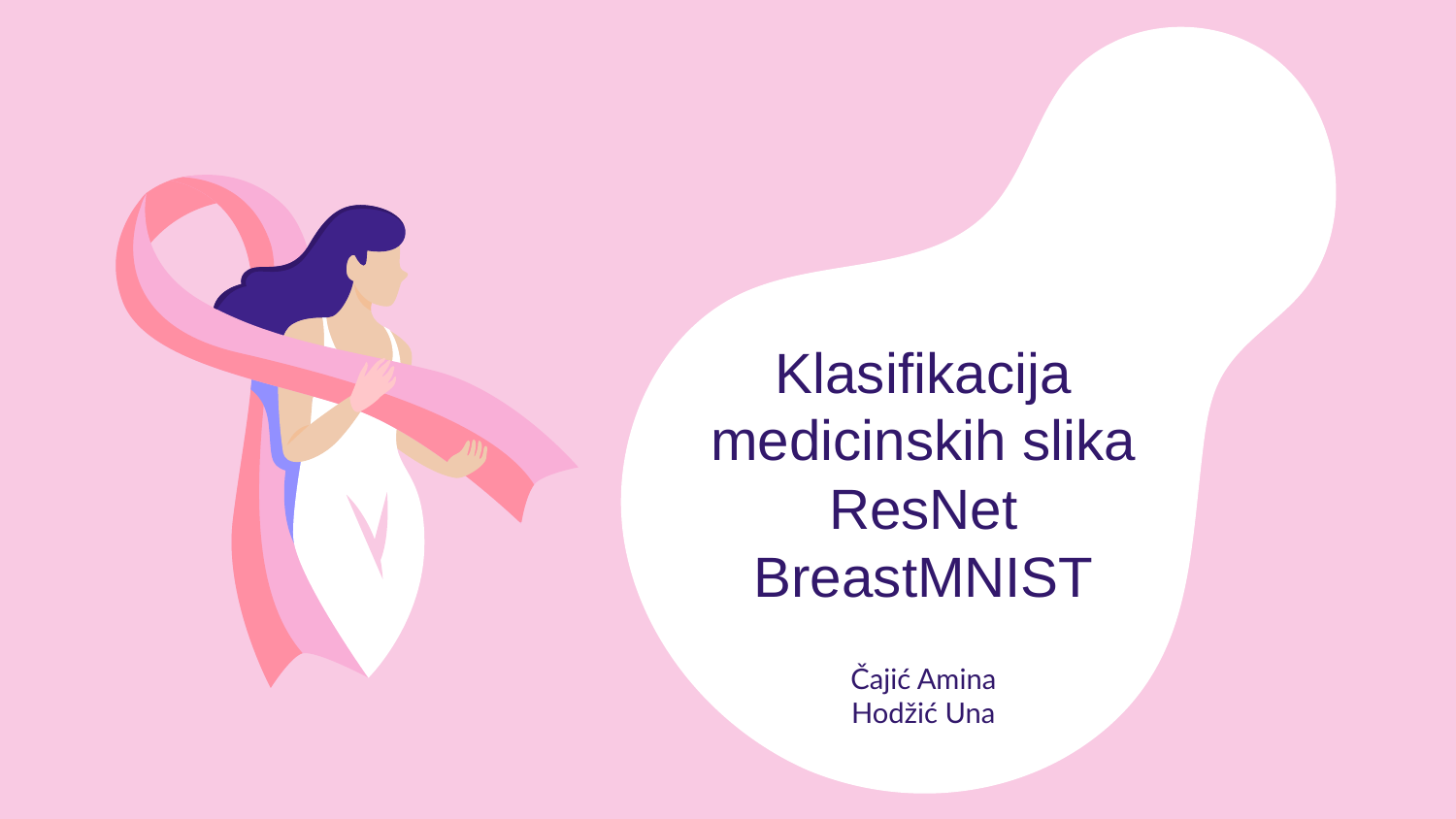

# Klasifikacija medicinskih slika ResNet BreastMNIST
Čajić Amina
Hodžić Una